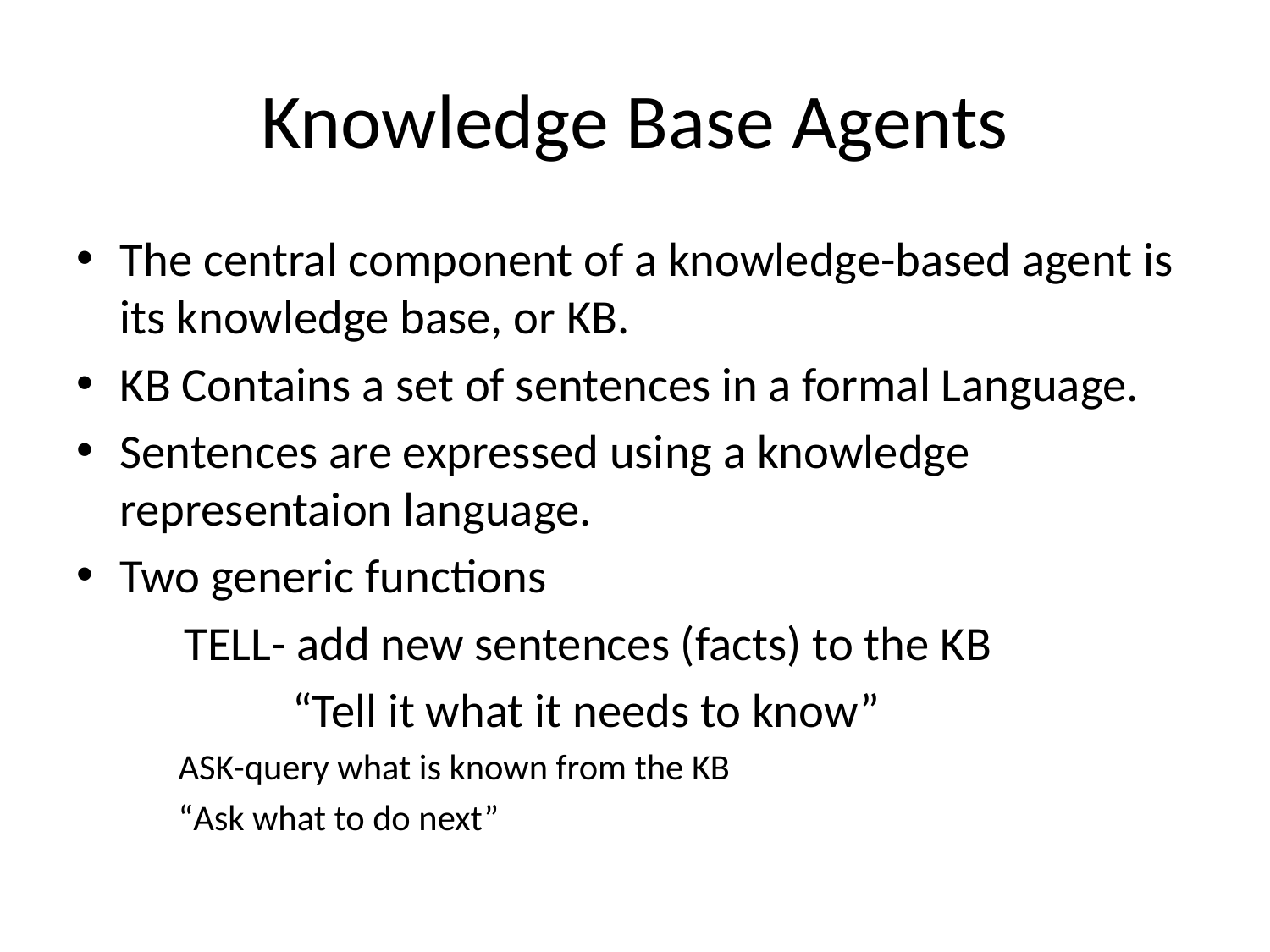

# Knowledge Base Agents
The central component of a knowledge-based agent is its knowledge base, or KB.
KB Contains a set of sentences in a formal Language.
Sentences are expressed using a knowledge representaion language.
Two generic functions
	TELL- add new sentences (facts) to the KB
		“Tell it what it needs to know”
ASK-query what is known from the KB
		“Ask what to do next”